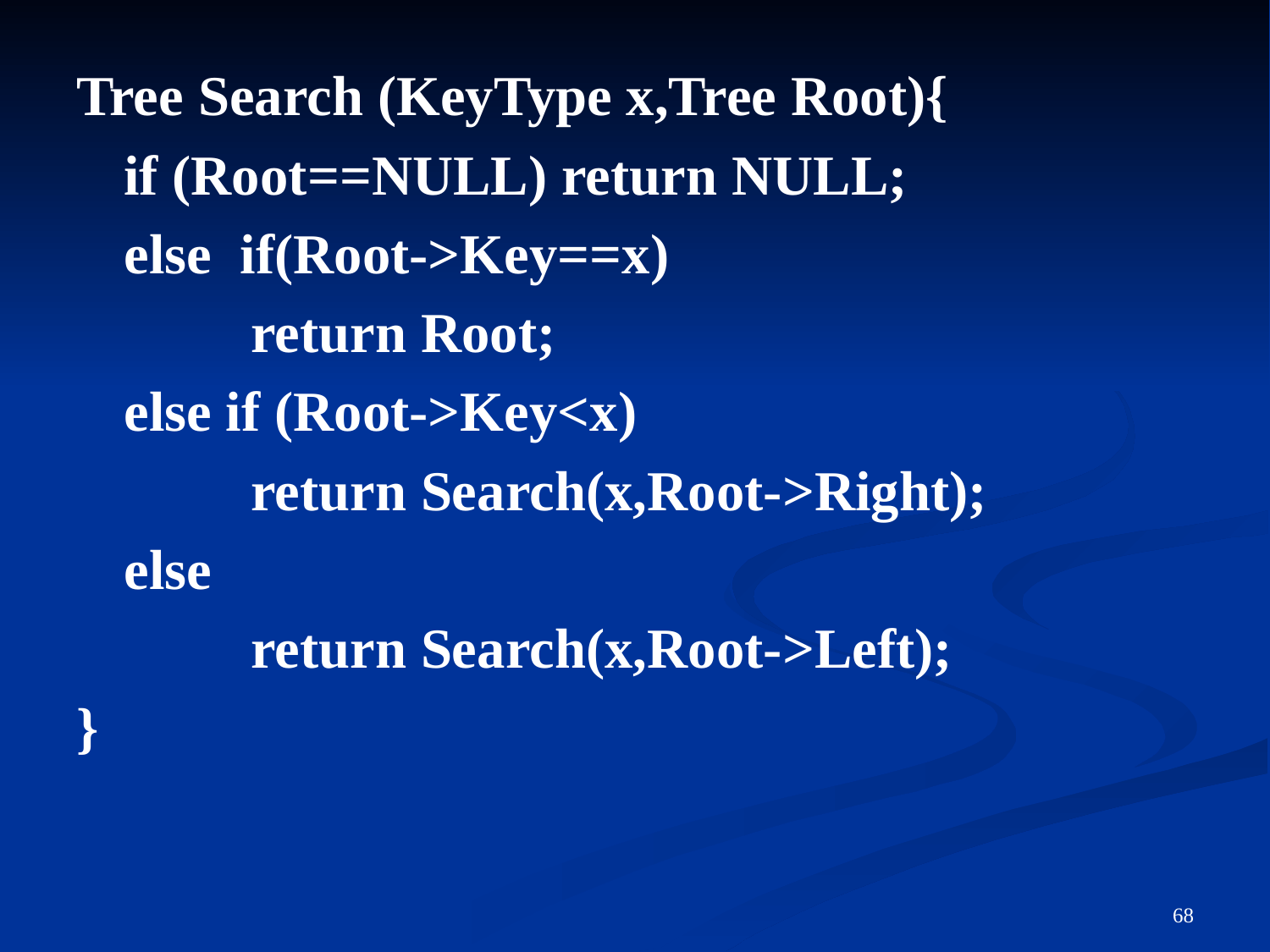

Tree Search (KeyType x,Tree Root){
	if (Root==NULL) return NULL;
	else  if(Root->Key==x)
		return Root;
	else if (Root->Key<x)
		return Search(x,Root->Right);
	else
		return Search(x,Root->Left);
}

68